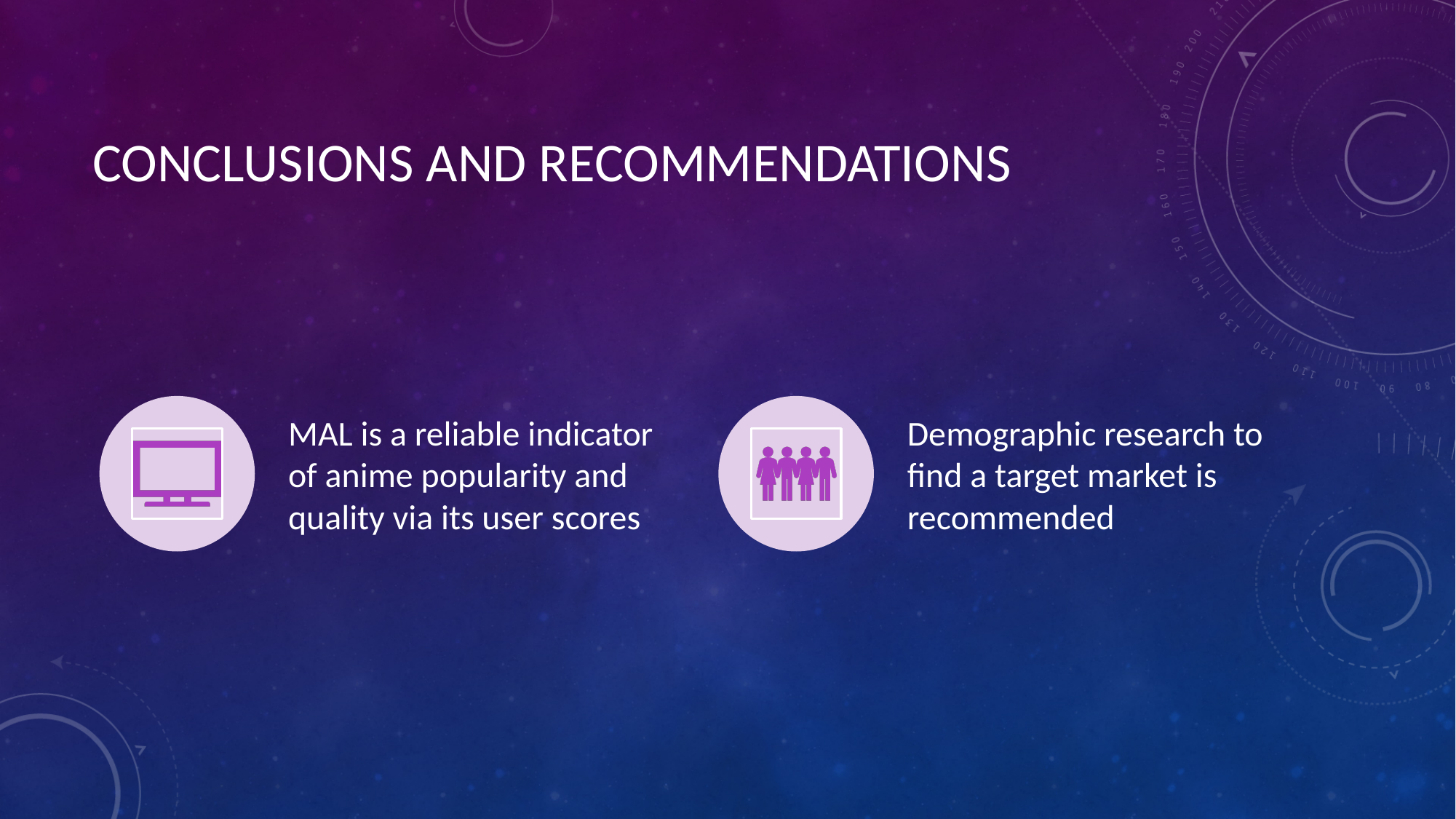

# Conclusions and Recommendations
MAL is a reliable indicator of anime popularity and quality via its user scores
Demographic research to find a target market is recommended